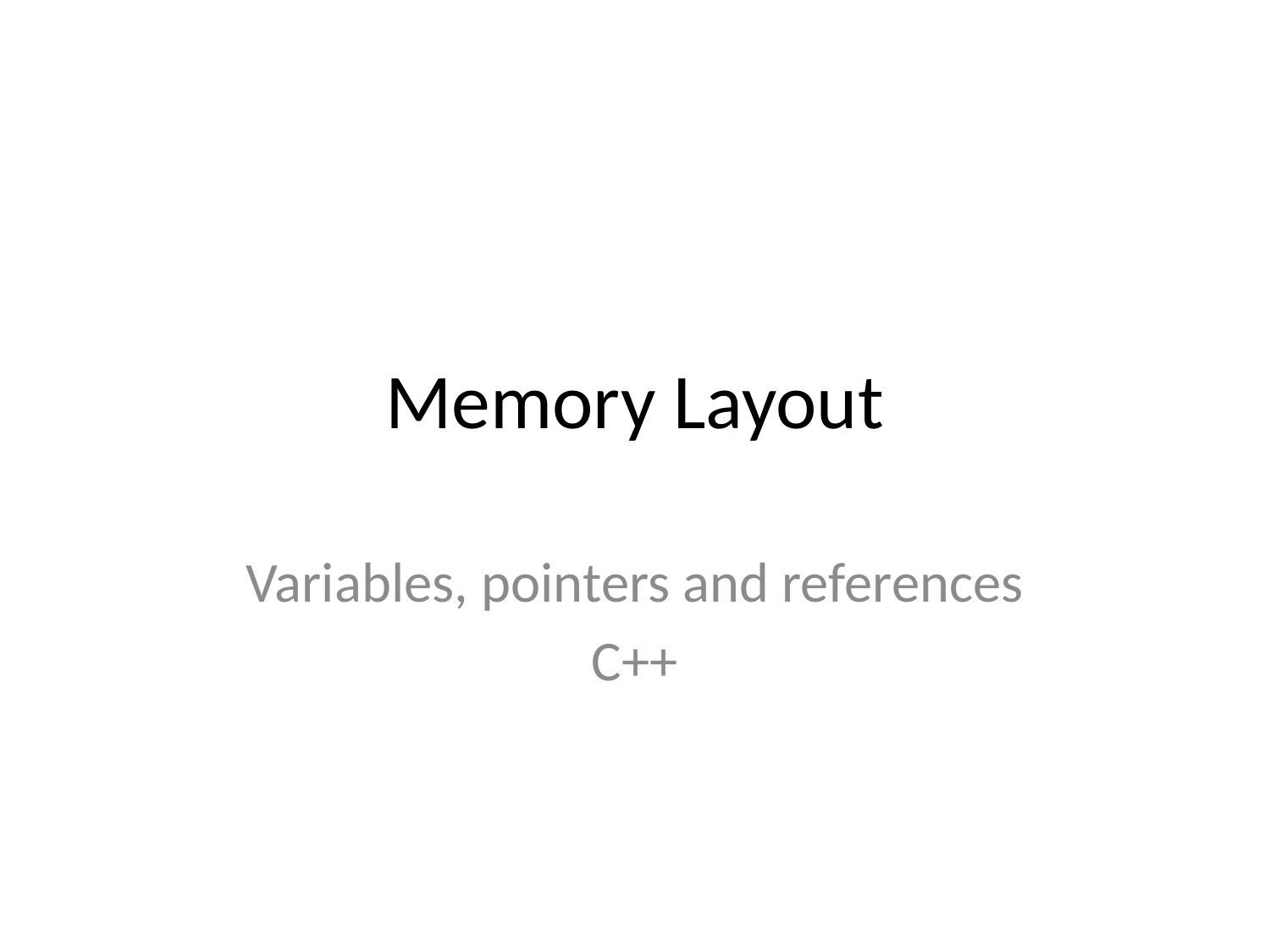

# Memory Layout
Variables, pointers and references
C++